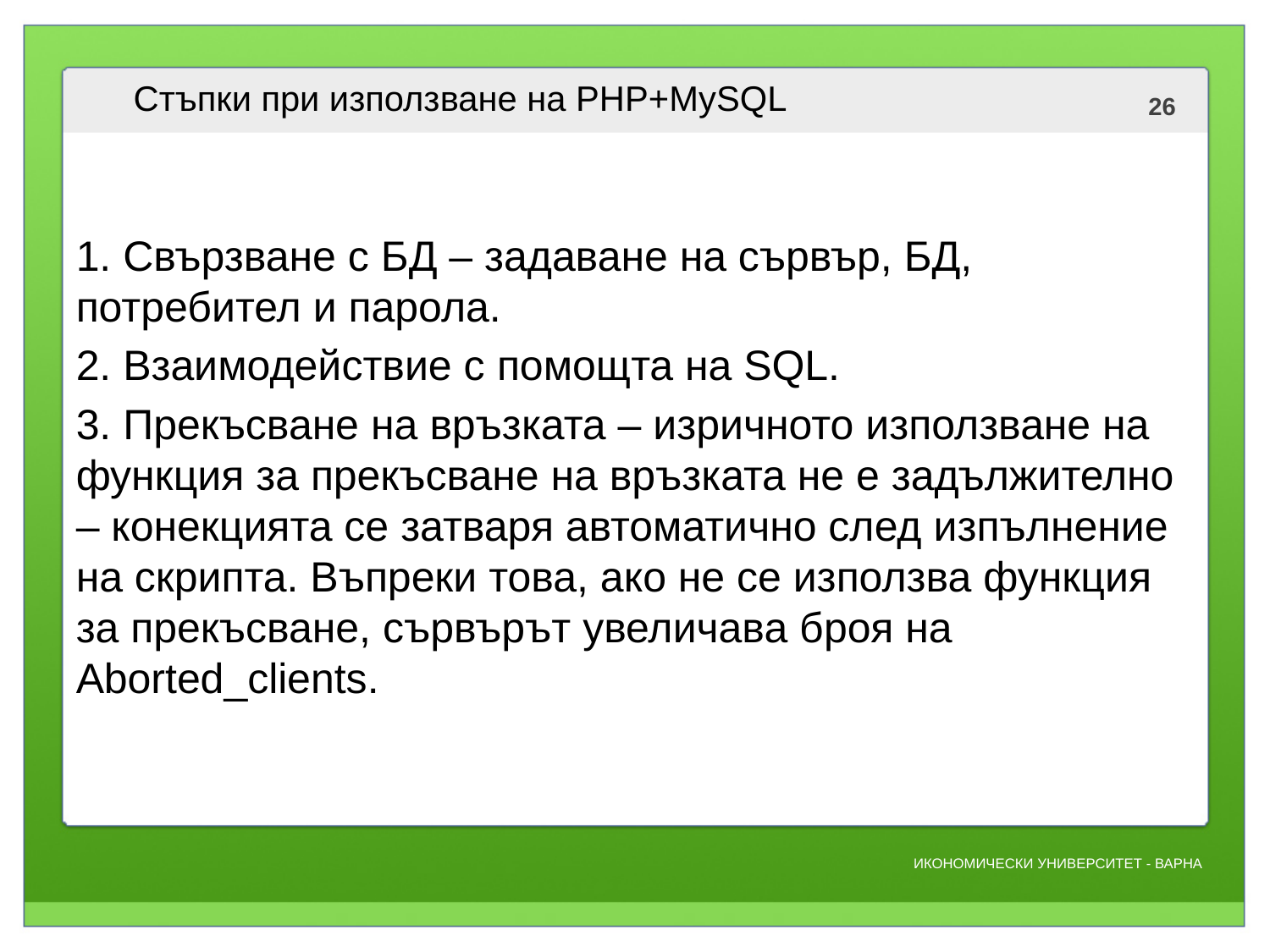

# Стъпки при използване на PHP+MySQL
1. Свързване с БД – задаване на сървър, БД, потребител и парола.
2. Взаимодействие с помощта на SQL.
3. Прекъсване на връзката – изричното използване на функция за прекъсване на връзката не е задължително – конекцията се затваря автоматично след изпълнение на скрипта. Въпреки това, ако не се използва функция за прекъсване, сървърът увеличава броя на Aborted_clients.